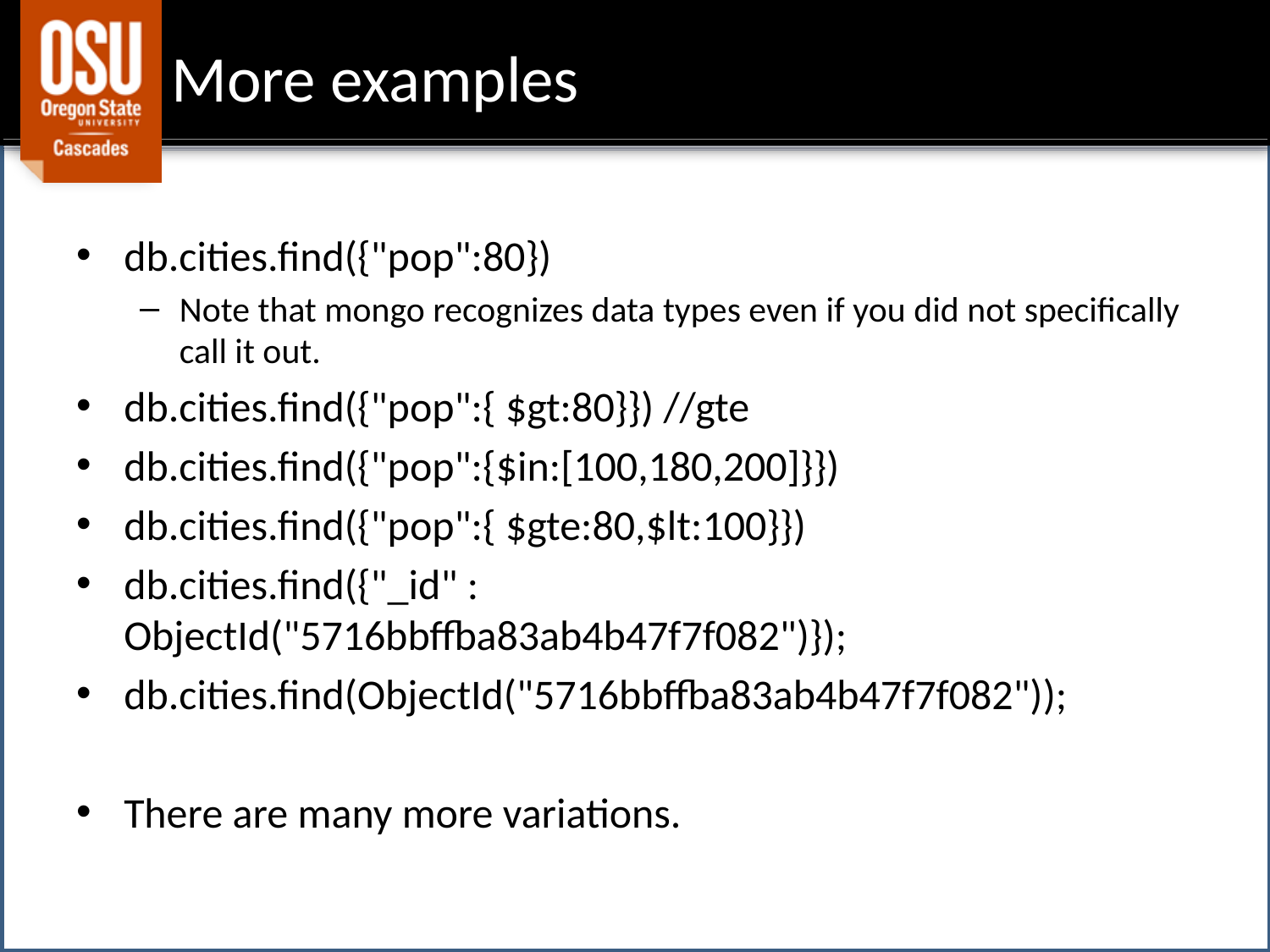

# More examples
db.cities.find({"pop":80})
Note that mongo recognizes data types even if you did not specifically call it out.
db.cities.find({"pop":{ $gt:80}}) //gte
db.cities.find({"pop":{$in:[100,180,200]}})
db.cities.find({"pop":{ $gte:80,$lt:100}})
db.cities.find({"_id" : ObjectId("5716bbffba83ab4b47f7f082")});
db.cities.find(ObjectId("5716bbffba83ab4b47f7f082"));

There are many more variations.